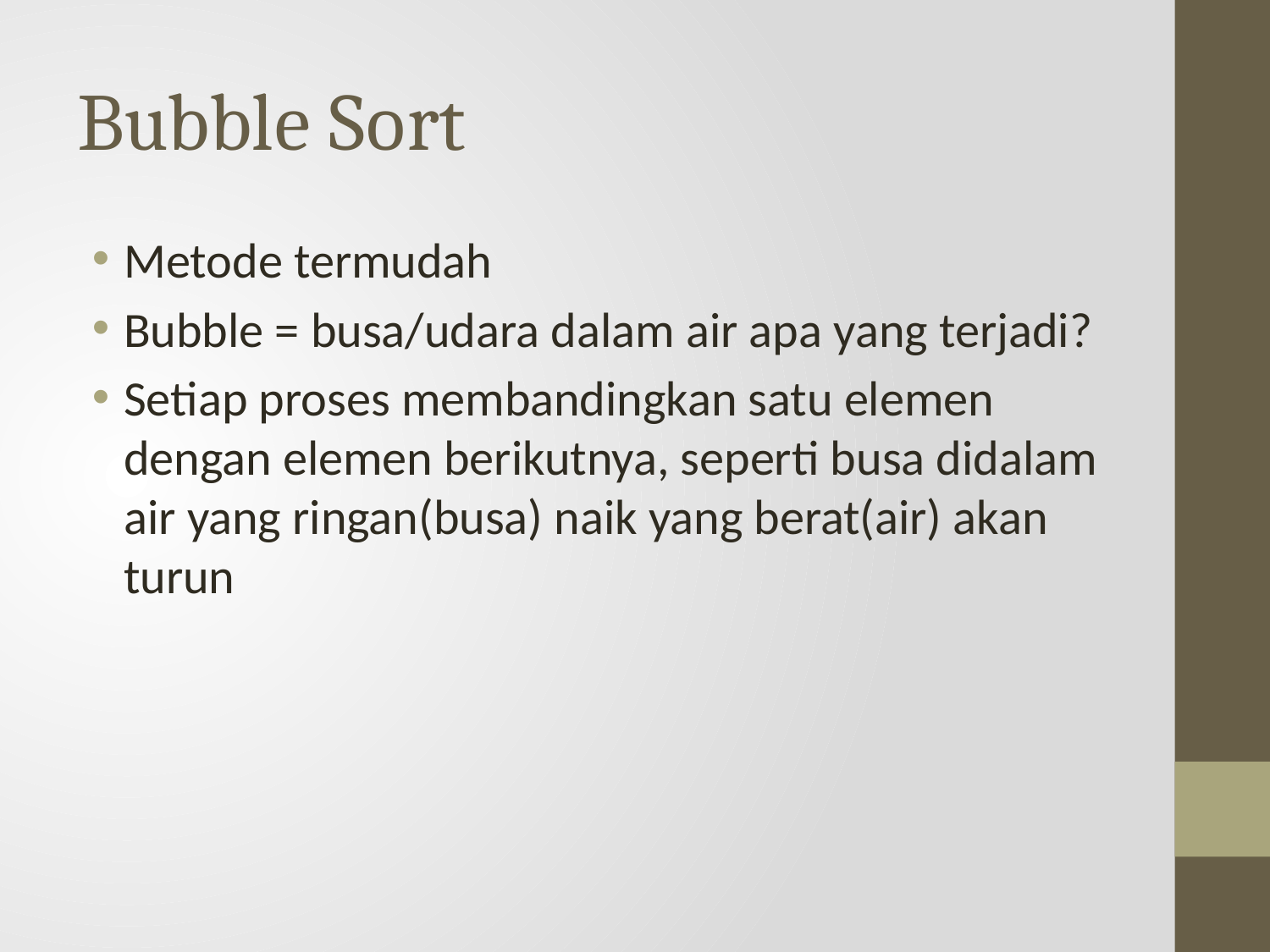

# Bubble Sort
Metode termudah
Bubble = busa/udara dalam air apa yang terjadi?
Setiap proses membandingkan satu elemen dengan elemen berikutnya, seperti busa didalam air yang ringan(busa) naik yang berat(air) akan turun